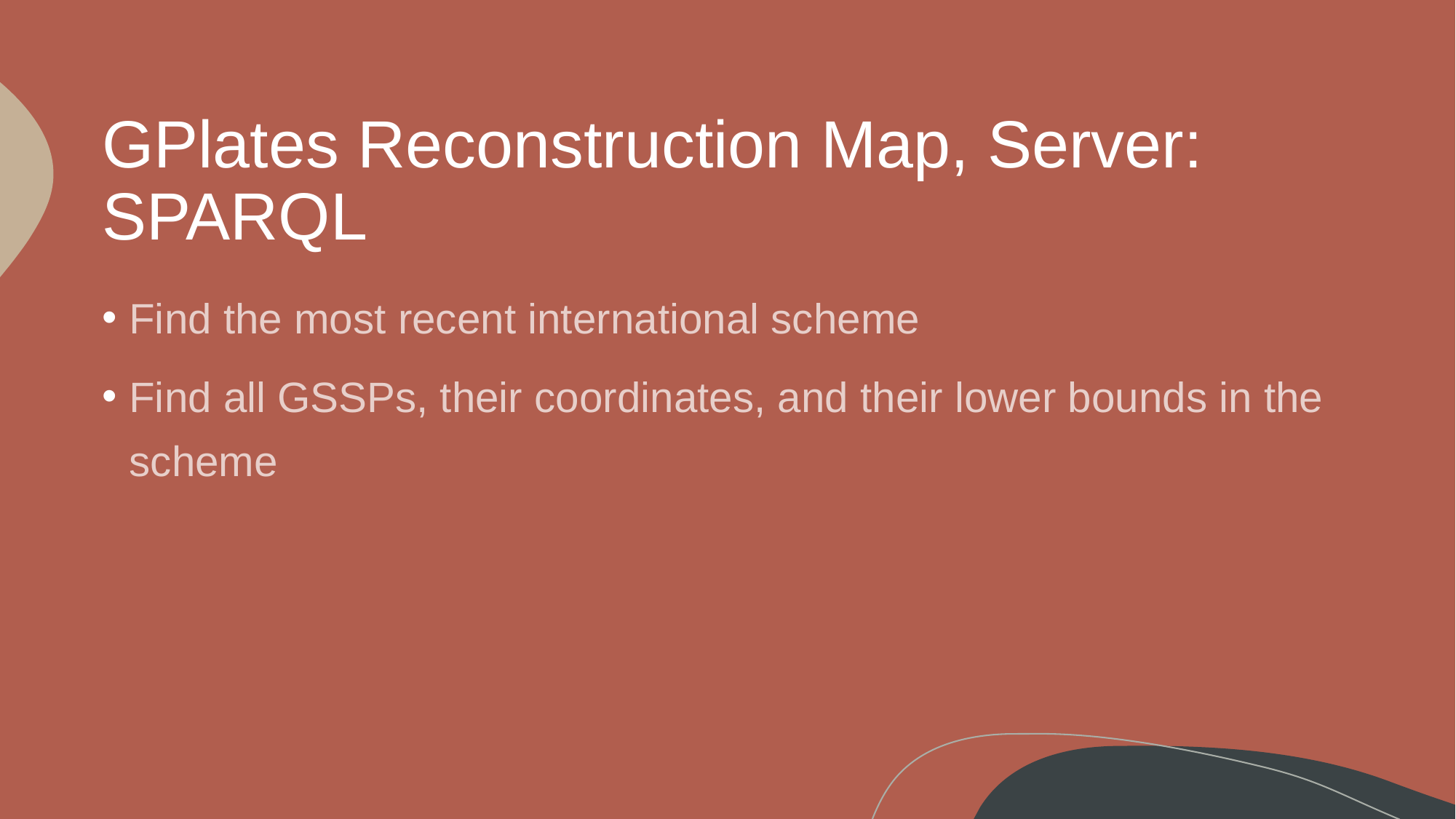

# GPlates Reconstruction Map, Server: SPARQL
Find the most recent international scheme
Find all GSSPs, their coordinates, and their lower bounds in the scheme